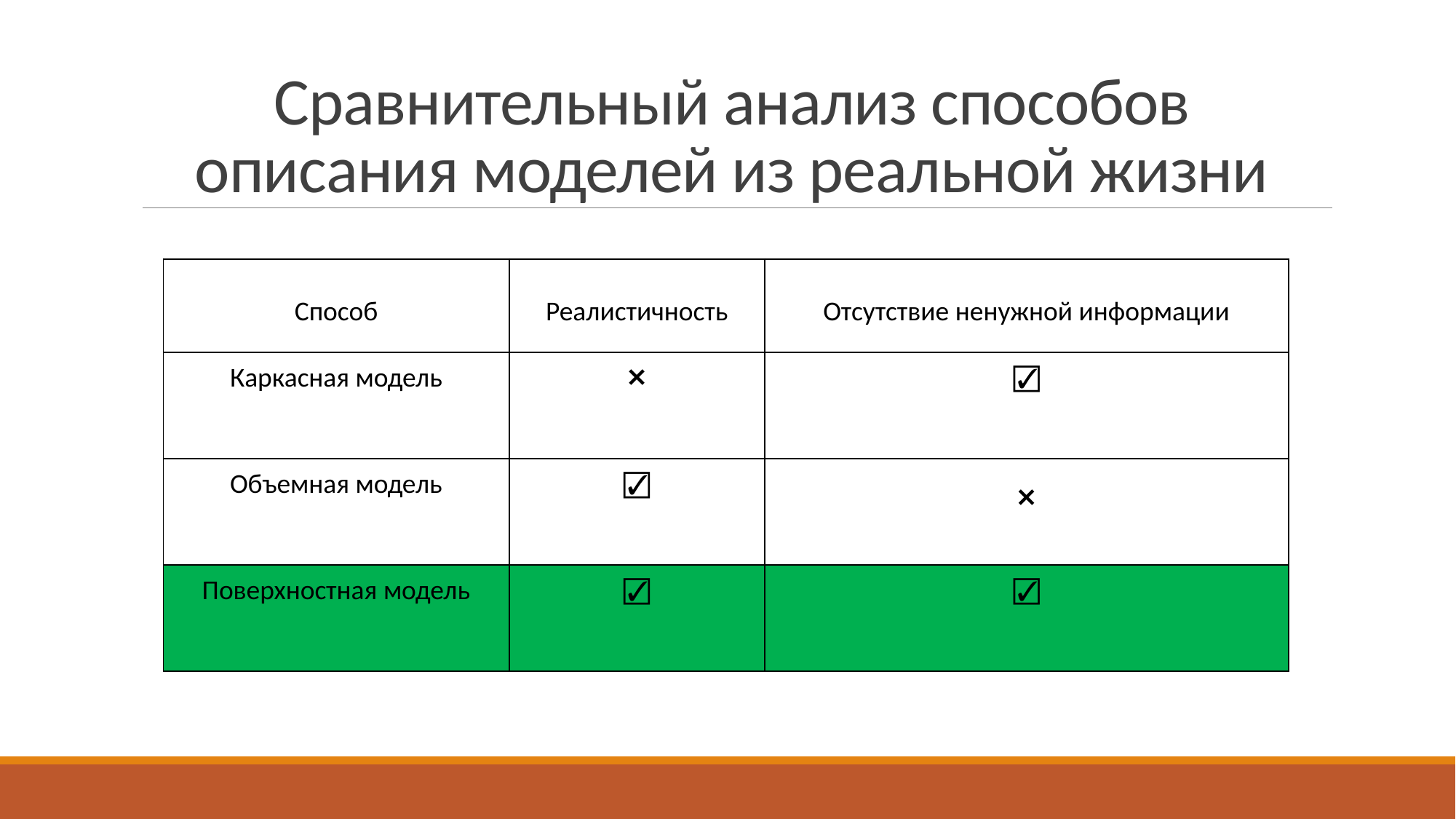

# Сравнительный анализ способов описания моделей из реальной жизни
| Способ | Реалистичность | Отсутствие ненужной информации |
| --- | --- | --- |
| Каркасная модель | ❌ | ☑ |
| Объемная модель | ☑ | ❌ |
| Поверхностная модель | ☑ | ☑ |